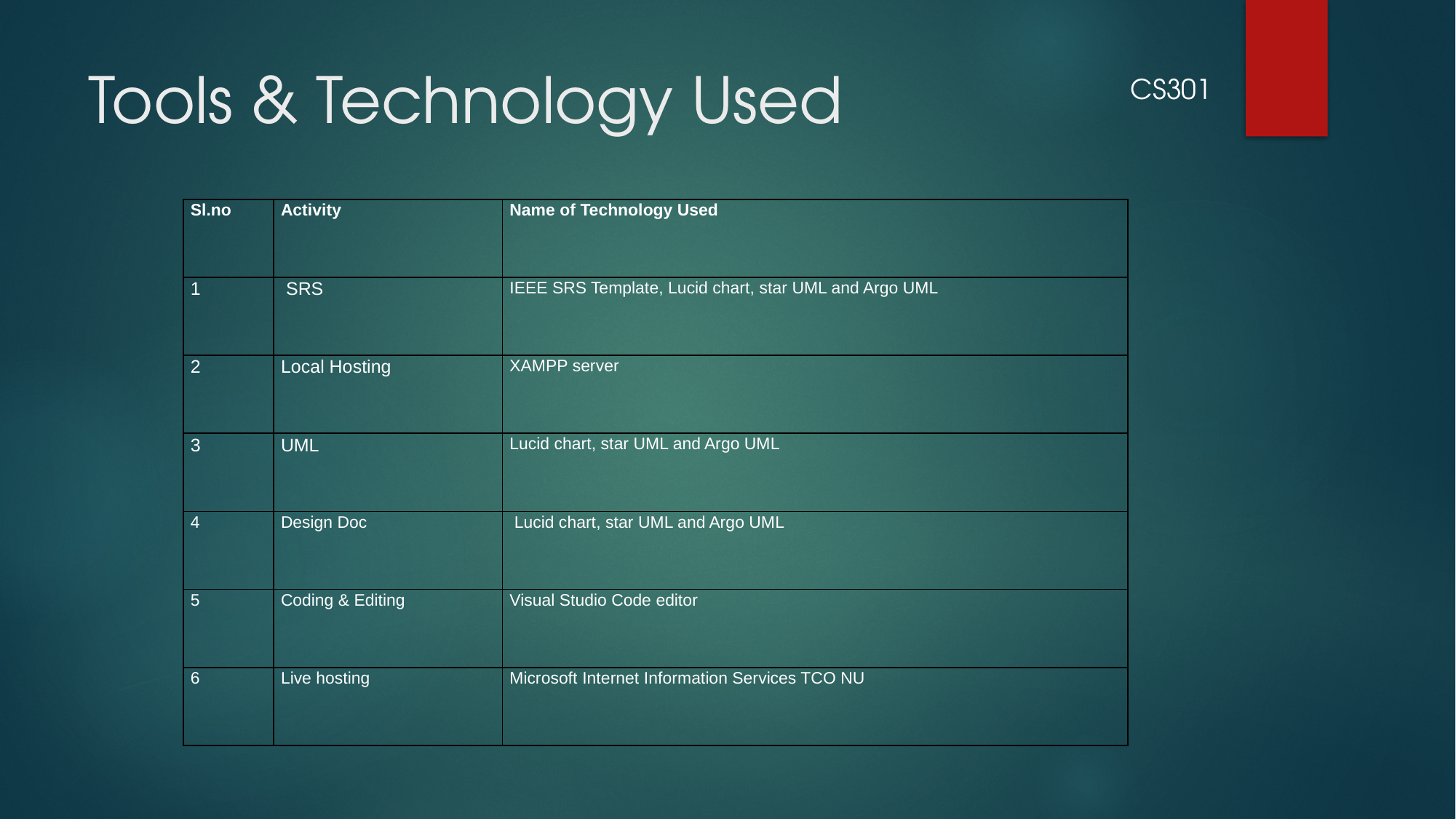

# Tools & Technology Used
CS301
| Sl.no | Activity | Name of Technology Used |
| --- | --- | --- |
| 1 | SRS | IEEE SRS Template, Lucid chart, star UML and Argo UML |
| 2 | Local Hosting | XAMPP server |
| 3 | UML | Lucid chart, star UML and Argo UML |
| 4 | Design Doc | Lucid chart, star UML and Argo UML |
| 5 | Coding & Editing | Visual Studio Code editor |
| 6 | Live hosting | Microsoft Internet Information Services TCO NU |